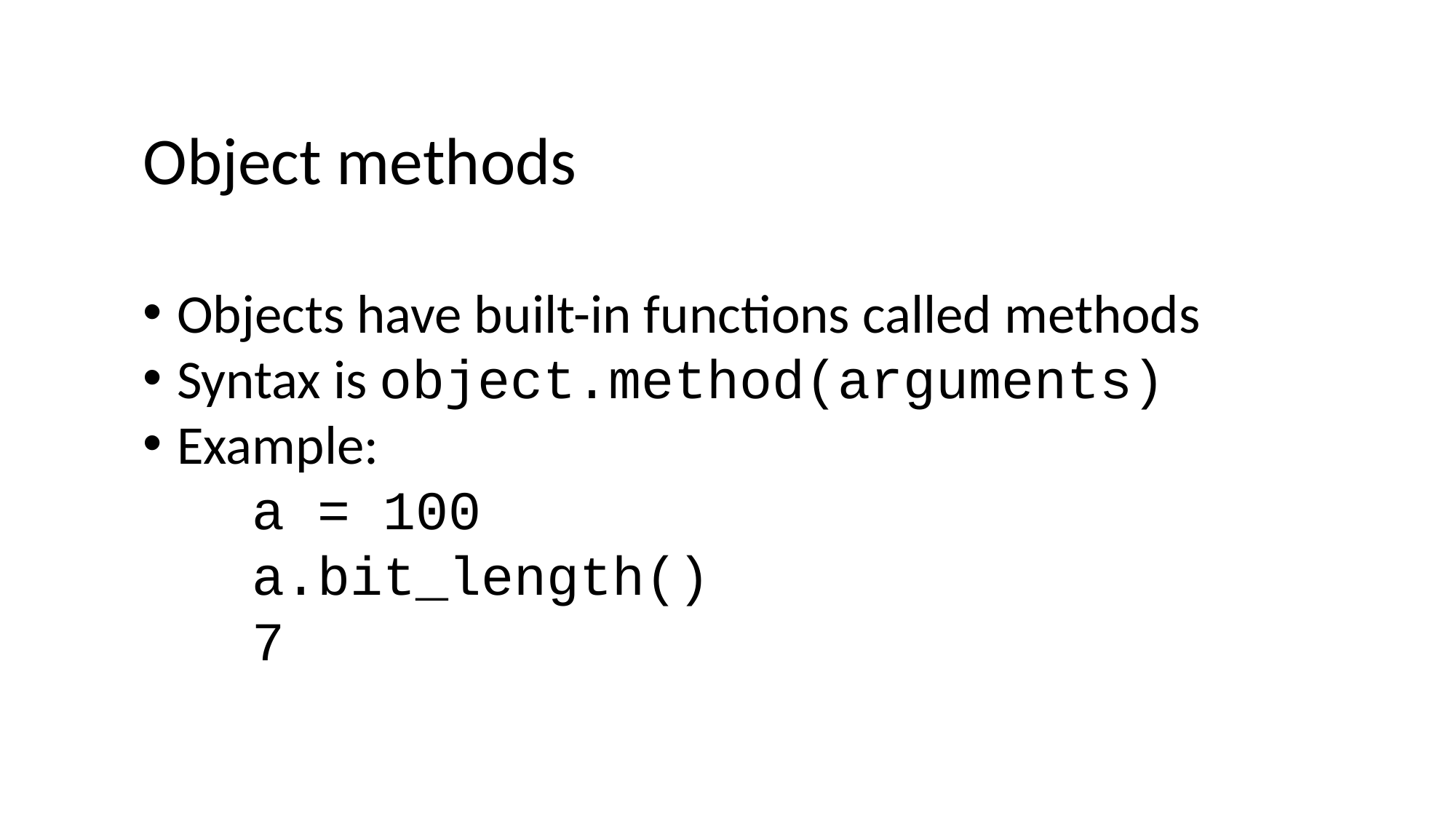

Object methods
Objects have built-in functions called methods
Syntax is object.method(arguments)
Example:
a = 100
a.bit_length()
7